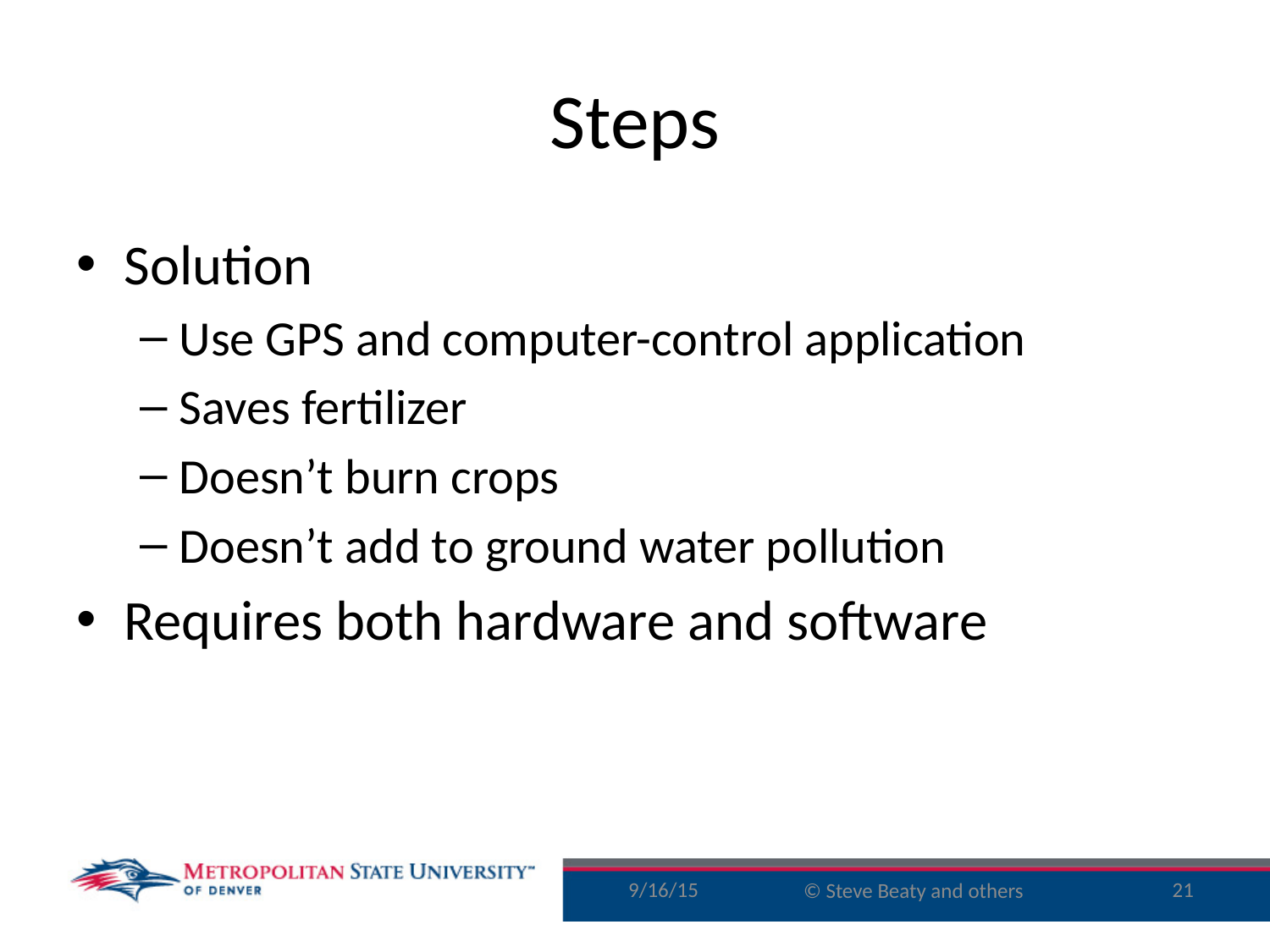

# Steps
Solution
Use GPS and computer-control application
Saves fertilizer
Doesn’t burn crops
Doesn’t add to ground water pollution
Requires both hardware and software
9/16/15
21
© Steve Beaty and others